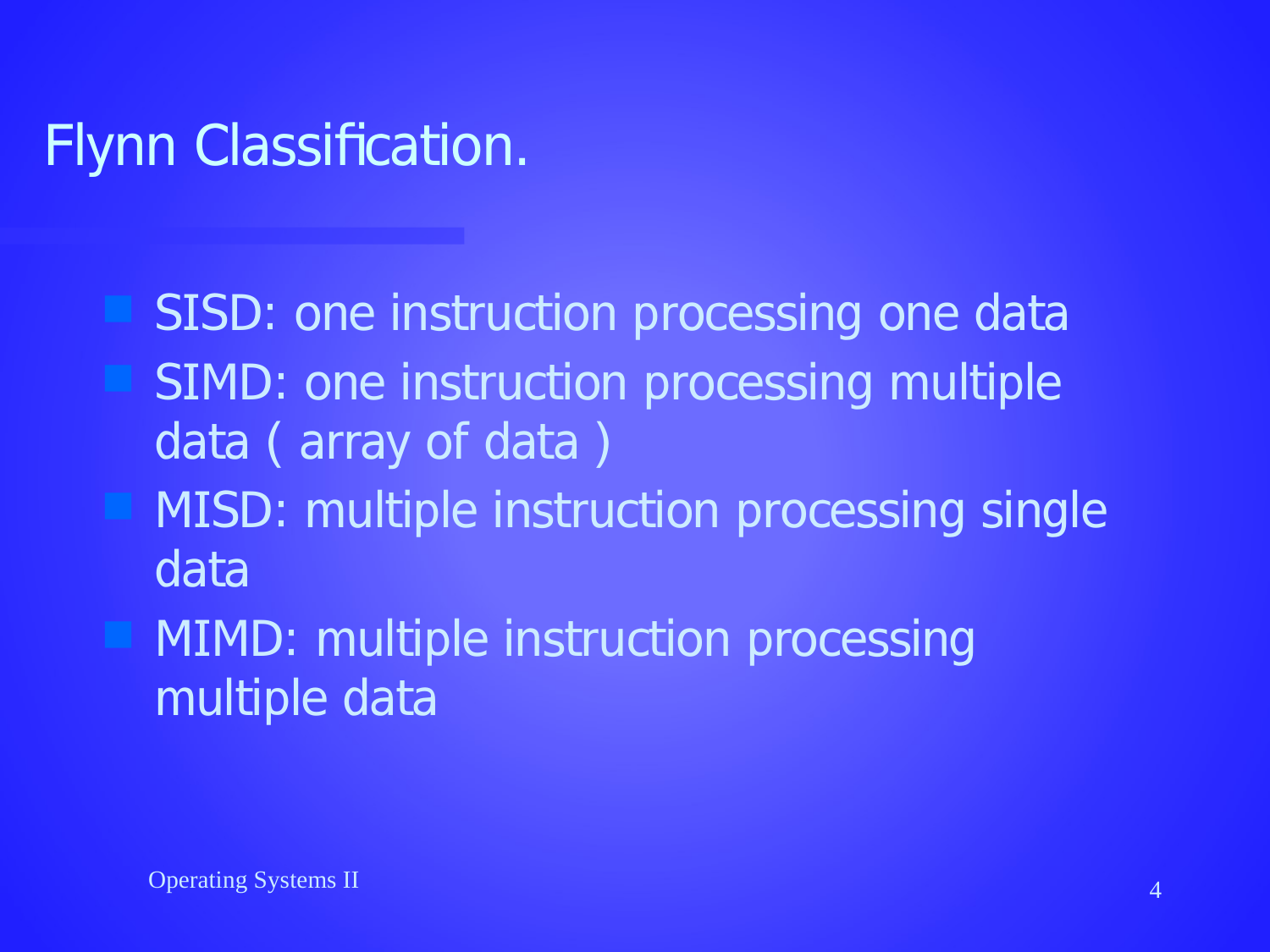

# Flynn Classification.
SISD: one instruction processing one data
SIMD: one instruction processing multiple data ( array of data )
MISD: multiple instruction processing single data
MIMD: multiple instruction processing multiple data
Operating Systems II
4